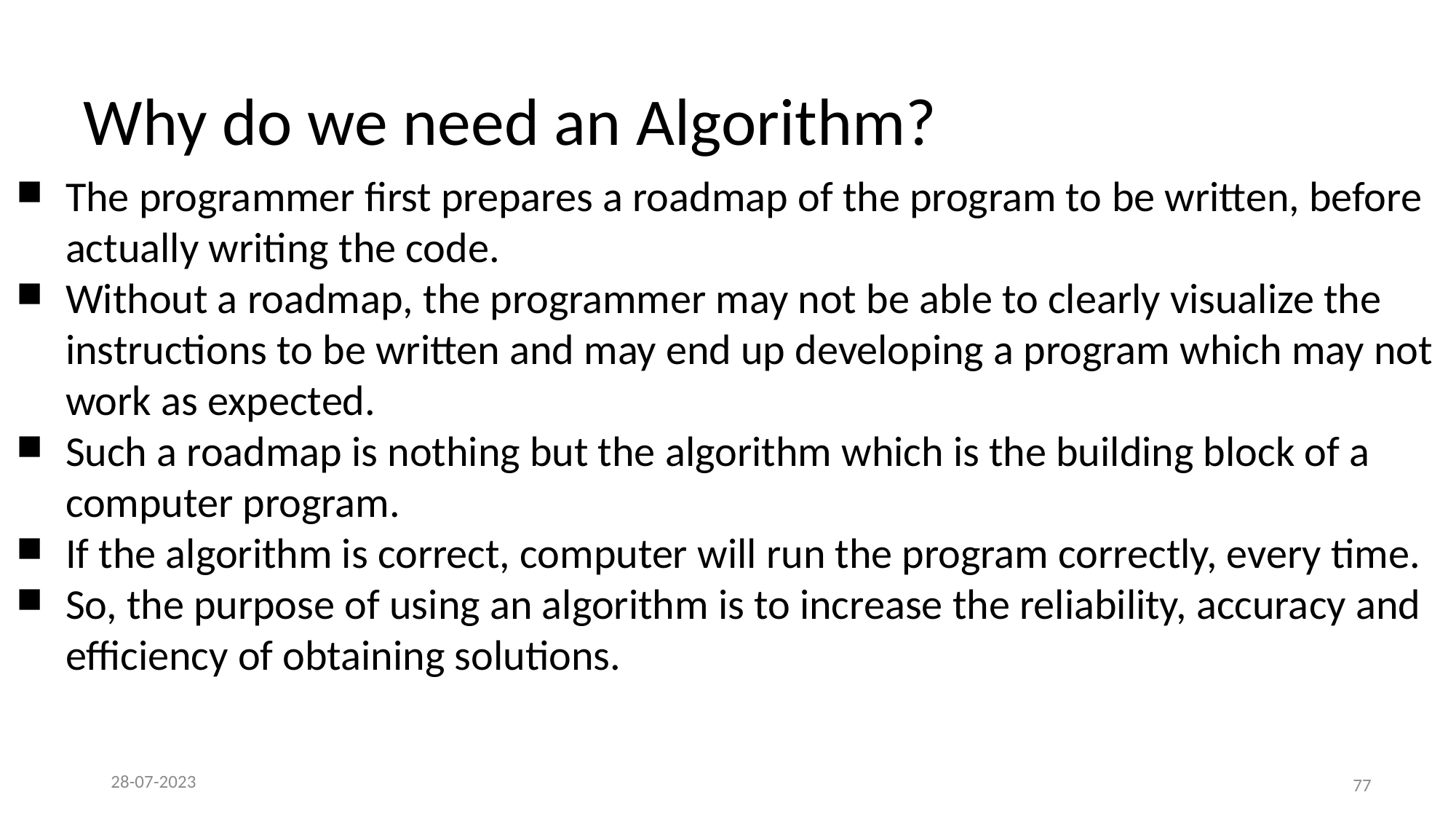

# Why do we need an Algorithm?
The programmer first prepares a roadmap of the program to be written, before actually writing the code.
Without a roadmap, the programmer may not be able to clearly visualize the instructions to be written and may end up developing a program which may not work as expected.
Such a roadmap is nothing but the algorithm which is the building block of a computer program.
If the algorithm is correct, computer will run the program correctly, every time.
So, the purpose of using an algorithm is to increase the reliability, accuracy and efficiency of obtaining solutions.
77
28-07-2023